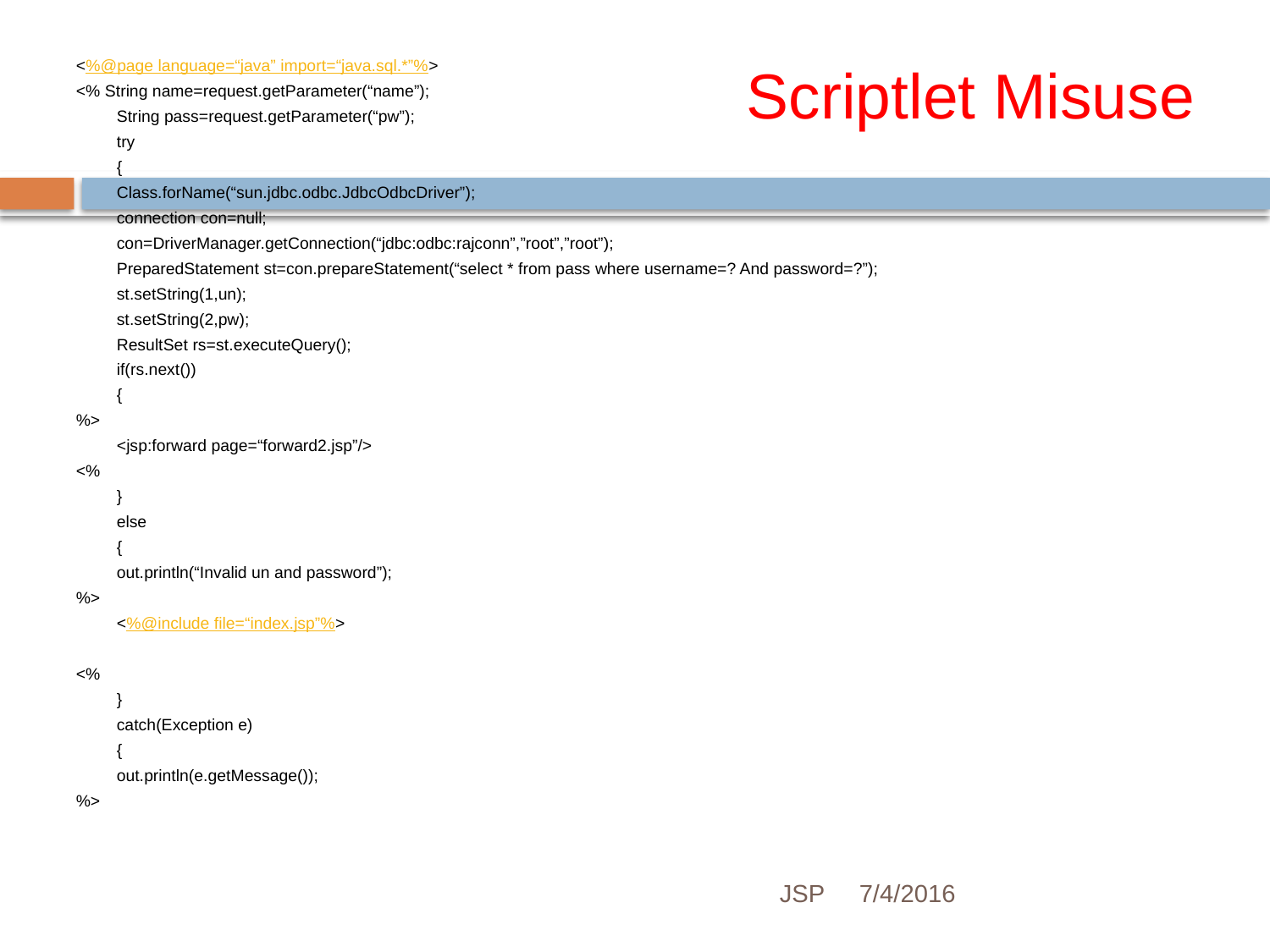

Scriptlet Misuse
<%@page language=“java” import=“java.sql.*”%>
<% String name=request.getParameter(“name”);
	String pass=request.getParameter(“pw”);
	try
	{
		Class.forName(“sun.jdbc.odbc.JdbcOdbcDriver”);
		connection con=null;
		con=DriverManager.getConnection(“jdbc:odbc:rajconn”,”root”,”root”);
		PreparedStatement st=con.prepareStatement(“select * from pass where username=? And password=?”);
		st.setString(1,un);
		st.setString(2,pw);
		ResultSet rs=st.executeQuery();
		if(rs.next())
			{
%>
		<jsp:forward page=“forward2.jsp”/>
<%
			}
		else
			{
			out.println(“Invalid un and password”);
%>
		<%@include file=“index.jsp”%>

<%
			}
			catch(Exception e)
			{
			out.println(e.getMessage());
%>

JSP
7/4/2016